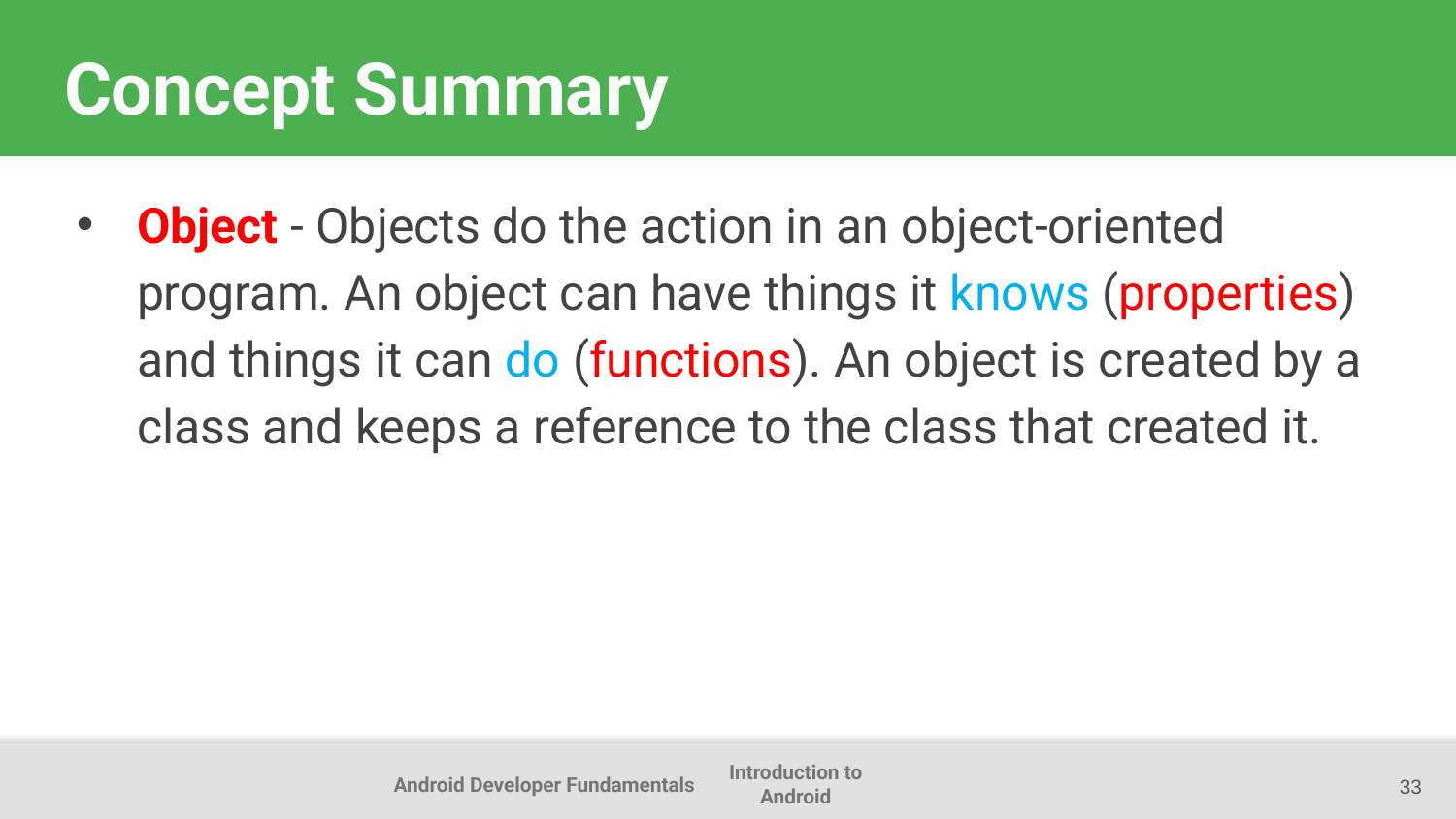

# Concept Summary
Object - Objects do the action in an object-oriented program. An object can have things it knows (properties) and things it can do (functions). An object is created by a class and keeps a reference to the class that created it.

33